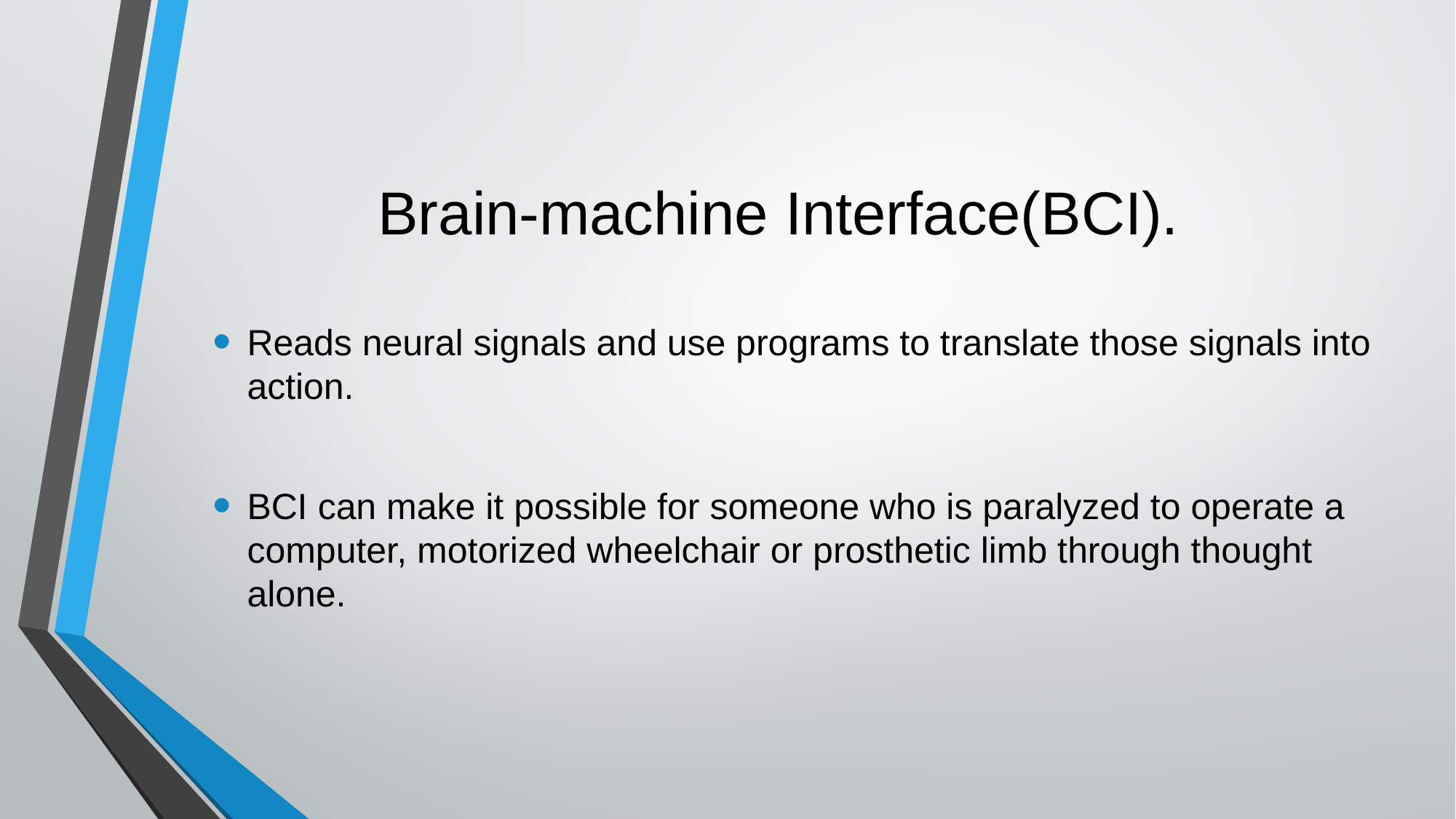

# Brain-machine Interface(BCI).
Reads neural signals and use programs to translate those signals into action.

BCI can make it possible for someone who is paralyzed to operate a computer, motorized wheelchair or prosthetic limb through thought alone.